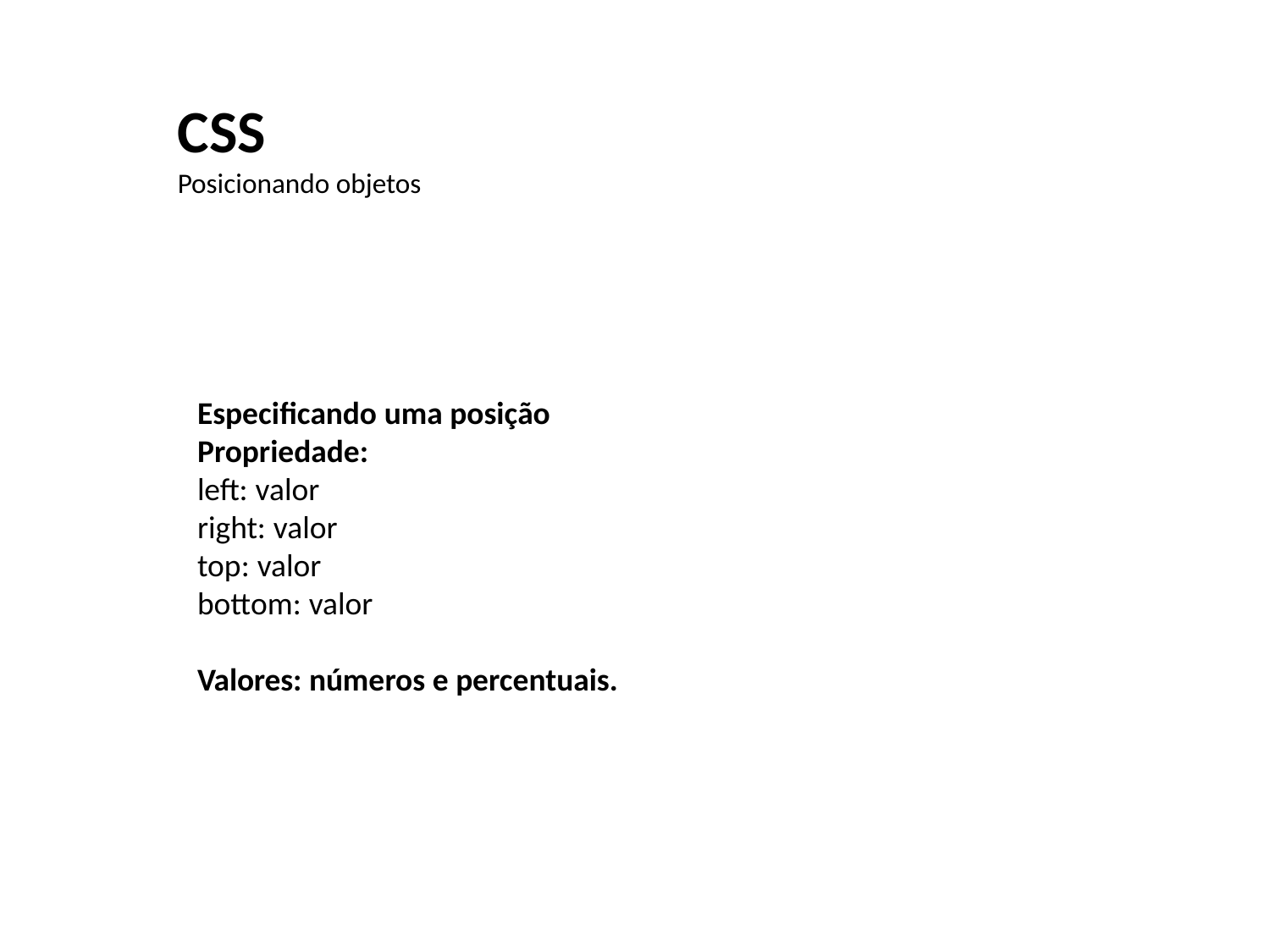

CSS
Posicionando objetos
Especificando uma posição
Propriedade:
left: valor
right: valor
top: valor
bottom: valor
Valores: números e percentuais.